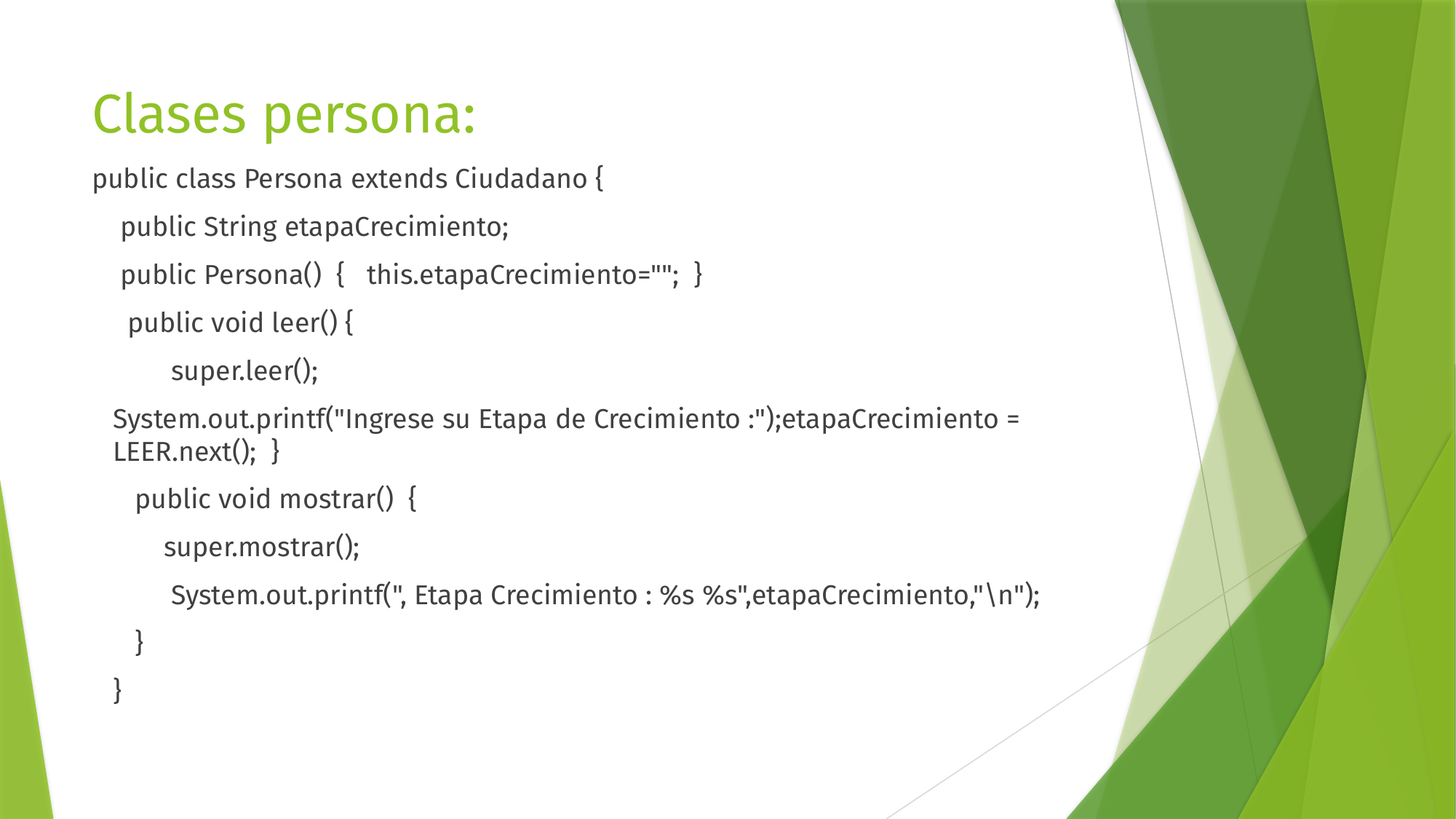

# Clases persona:
public class Persona extends Ciudadano {
 public String etapaCrecimiento;
 public Persona()  {   this.etapaCrecimiento="";  }
  public void leer() {
        super.leer();
System.out.printf("Ingrese su Etapa de Crecimiento :");etapaCrecimiento = LEER.next();  }
   public void mostrar()  {
       super.mostrar();
        System.out.printf(", Etapa Crecimiento : %s %s",etapaCrecimiento,"\n");
   }
}